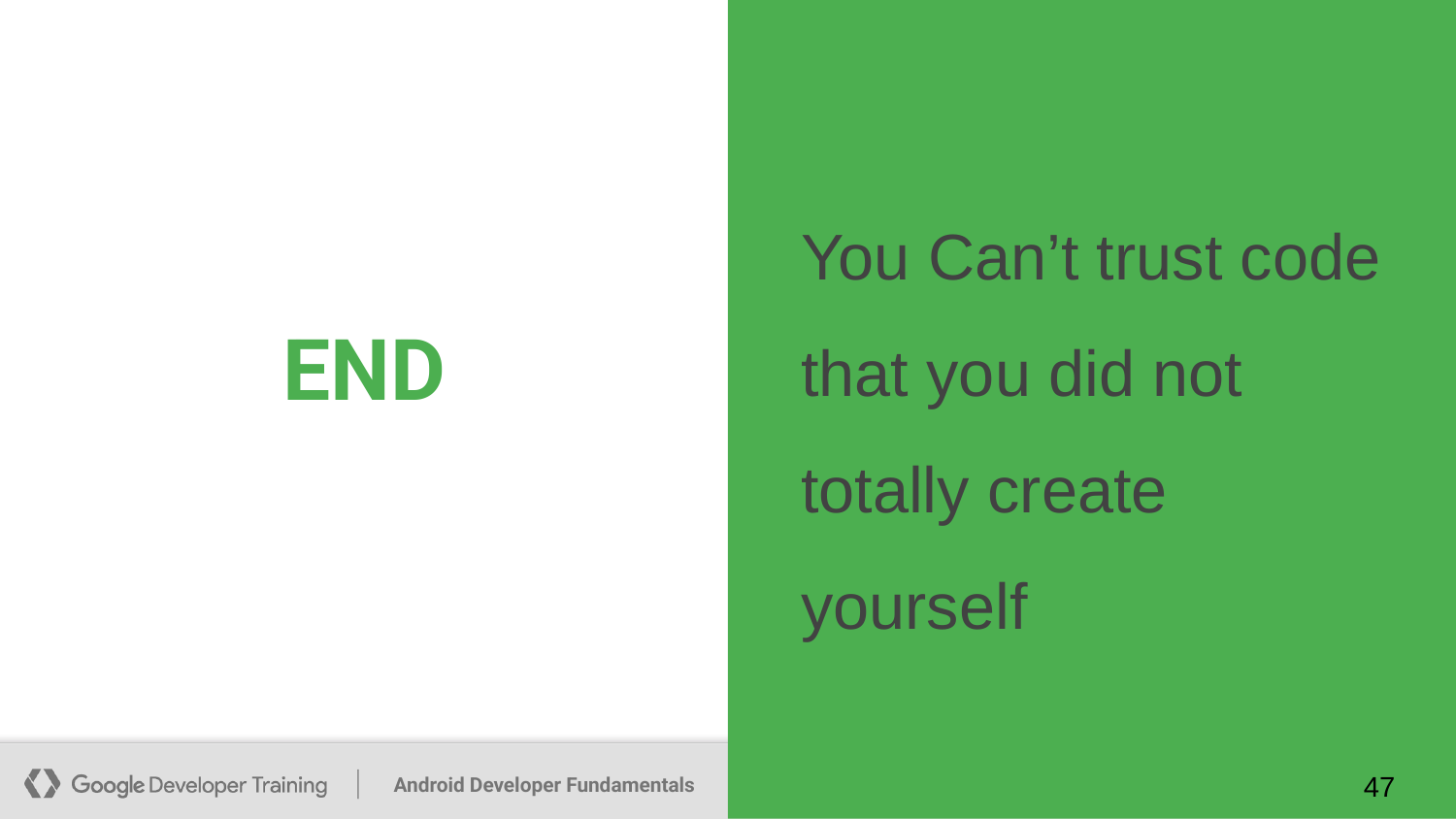

You Can’t trust code that you did not totally create yourself
# END

47